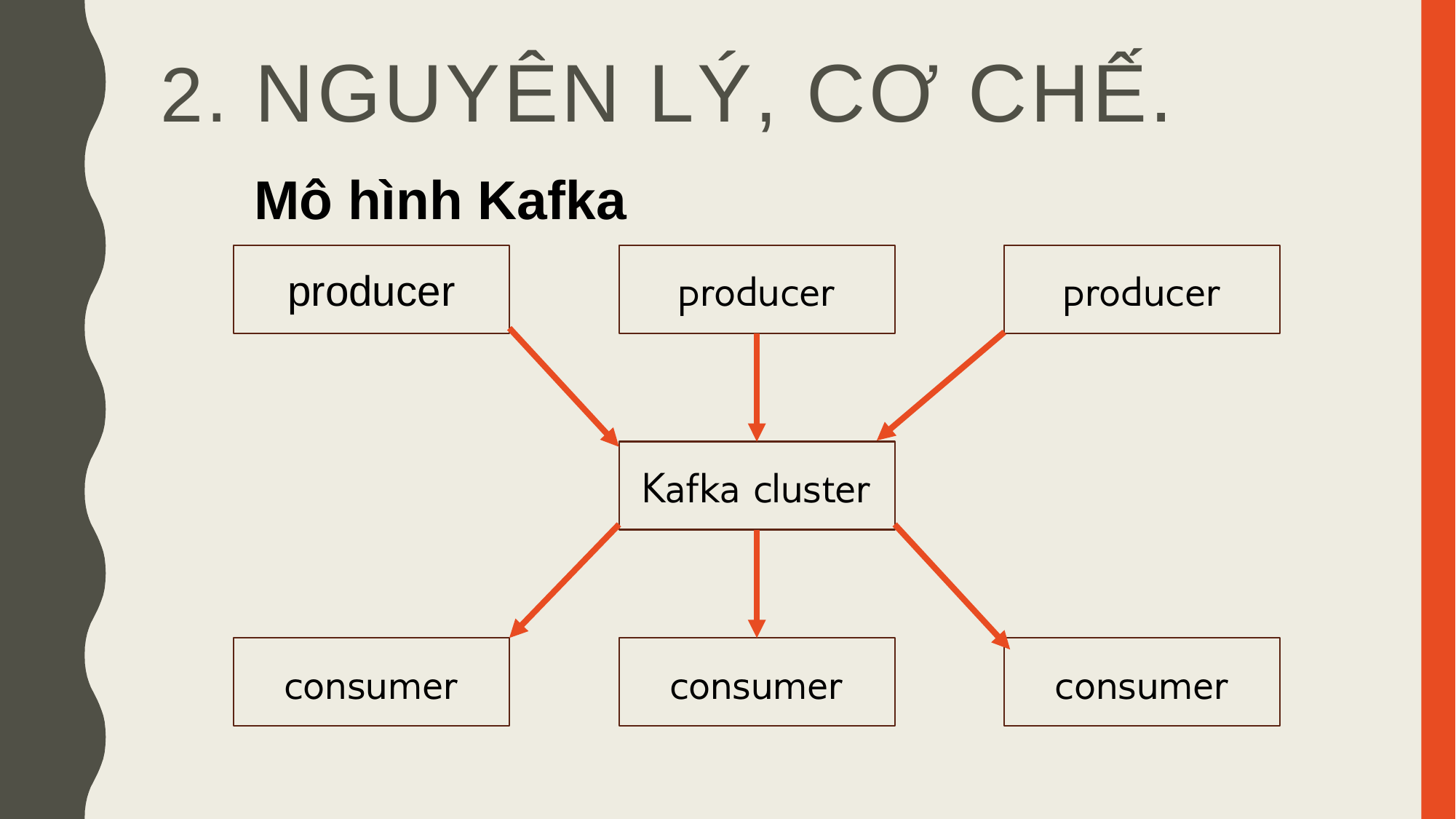

# 2. Nguyên lý, cơ chế.
Mô hình Kafka
producer
producer
producer
Kafka cluster
consumer
consumer
consumer